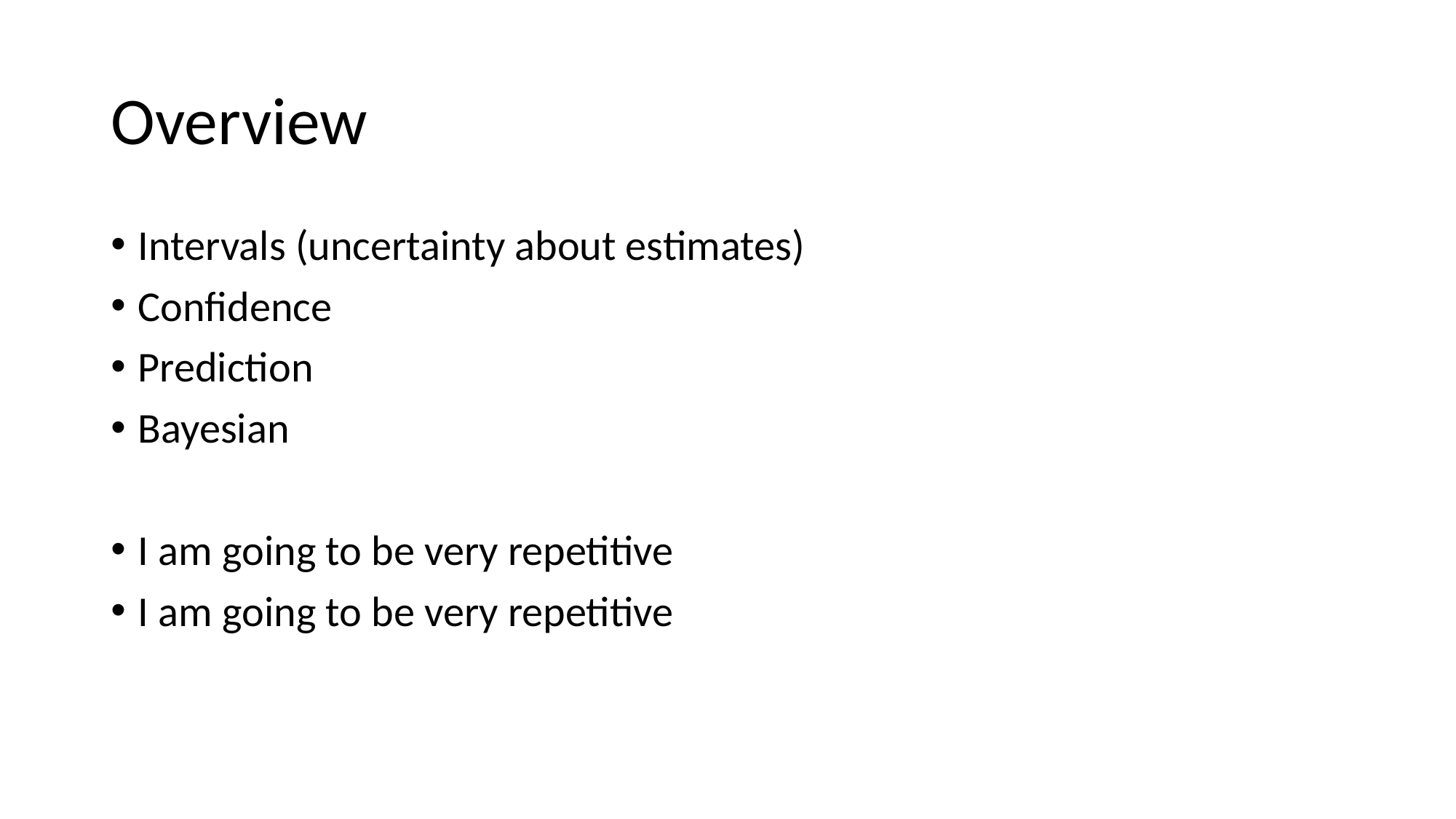

# Overview
Intervals (uncertainty about estimates)
Confidence
Prediction
Bayesian

I am going to be very repetitive
I am going to be very repetitive